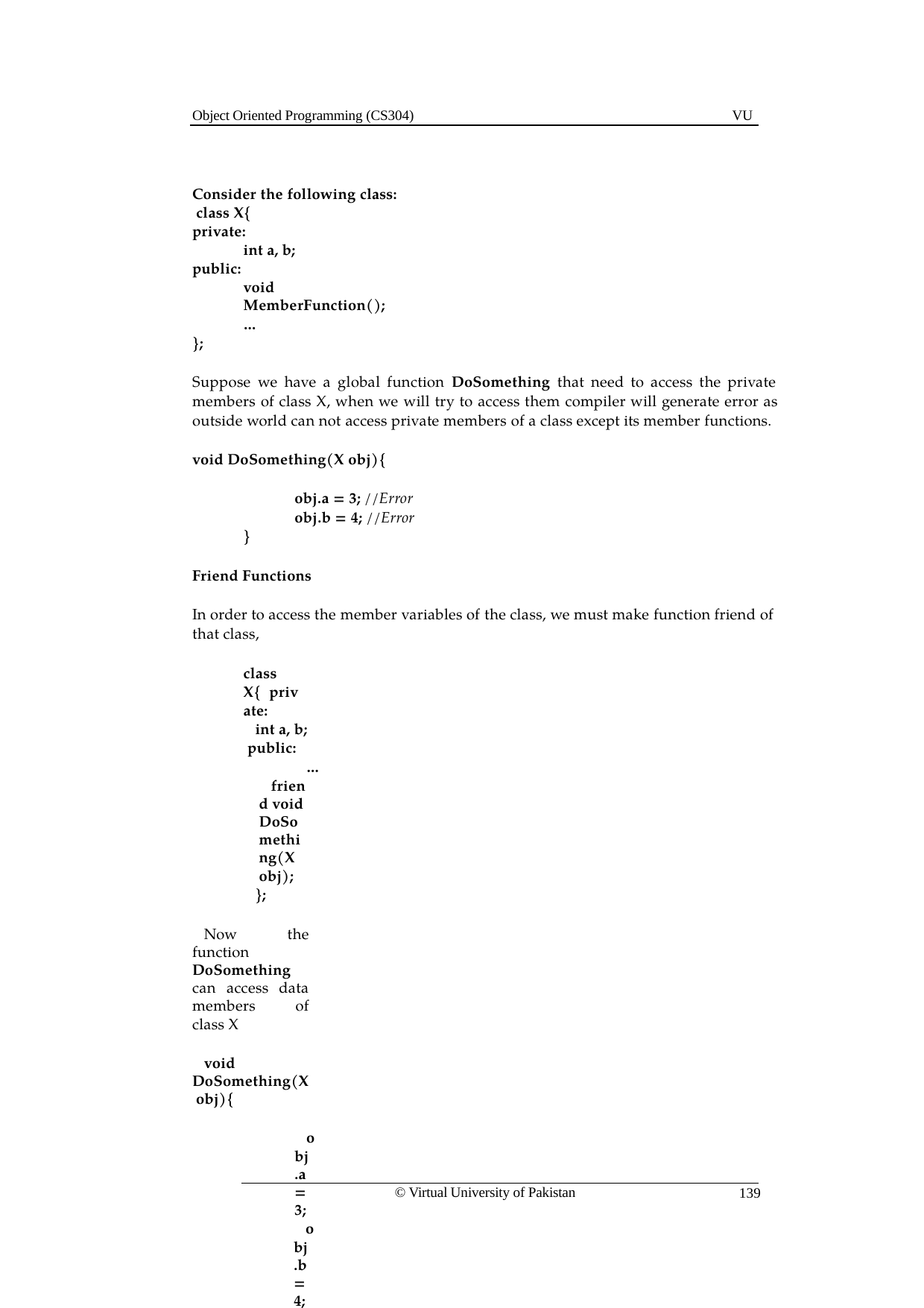

Object Oriented Programming (CS304)
VU

Consider the following class:  class X{
private:
int a, b;
public:
void MemberFunction();
…
};

Suppose we have a global function DoSomething that need to access the private  members of class X, when we will try to access them compiler will generate error as  outside world can not access private members of a class except its member functions.

void DoSomething(X obj){

obj.a = 3; //Error
obj.b = 4; //Error
}

Friend Functions

In order to access the member variables of the class, we must make function friend of  that class,

class X{  private:
int a, b;  public:
…
friend void DoSomething(X obj);
};

Now the function DoSomething can access data members of class X

void DoSomething(X obj){

obj.a = 3;
obj.b = 4;
}

Friend Functions

Prototypes of friend functions appear in the class definition.  But friend functions are NOT member functions.

Friend Functions

Friend functions can be placed anywhere in the class without any effect  Access specifiers don’t affect friend functions or classes
© Virtual University of Pakistan

139